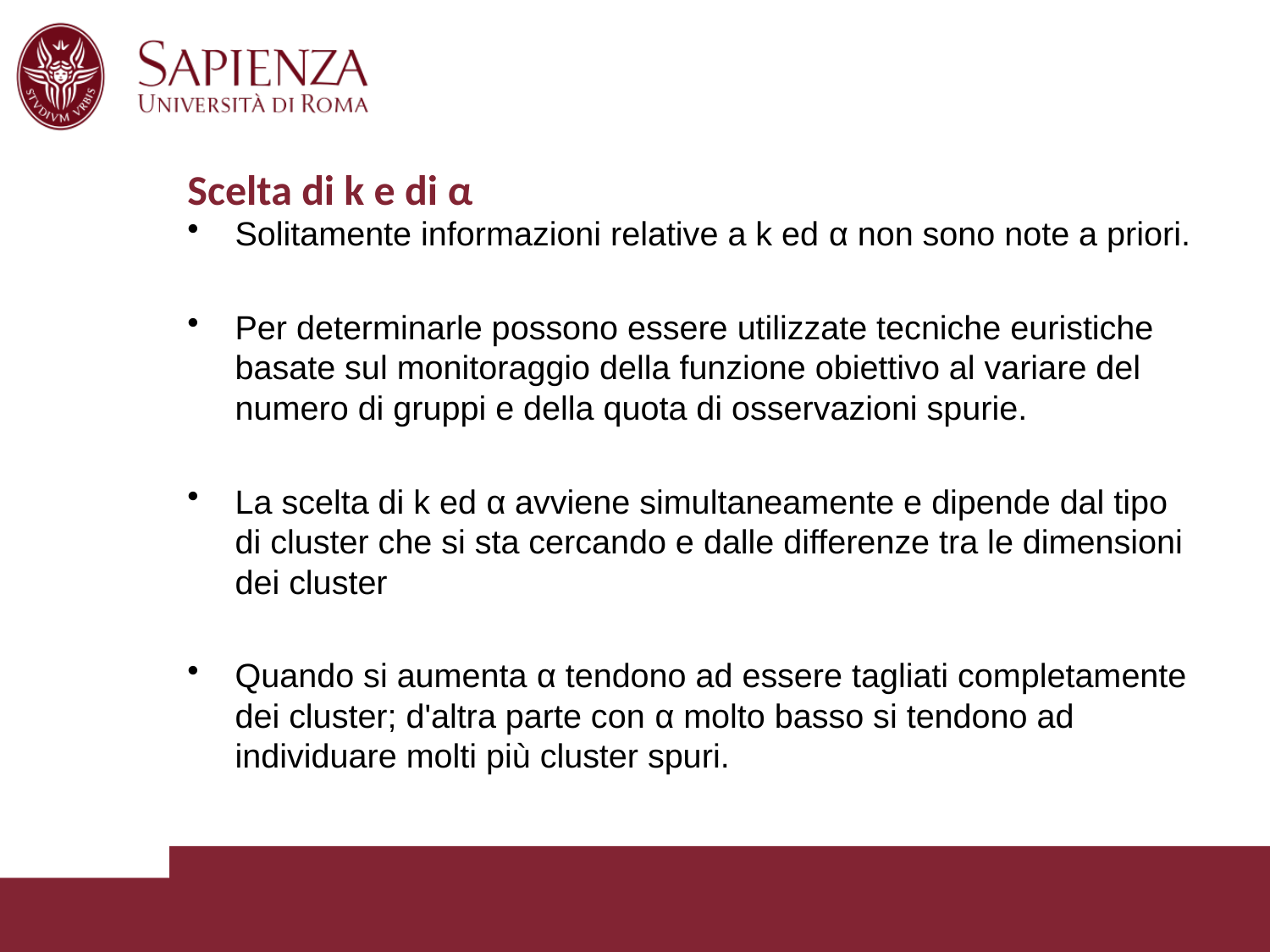

# Scelta di k e di α
Solitamente informazioni relative a k ed α non sono note a priori.

Per determinarle possono essere utilizzate tecniche euristiche basate sul monitoraggio della funzione obiettivo al variare del numero di gruppi e della quota di osservazioni spurie.

La scelta di k ed α avviene simultaneamente e dipende dal tipo di cluster che si sta cercando e dalle differenze tra le dimensioni dei cluster

Quando si aumenta α tendono ad essere tagliati completamente dei cluster; d'altra parte con α molto basso si tendono ad individuare molti più cluster spuri.